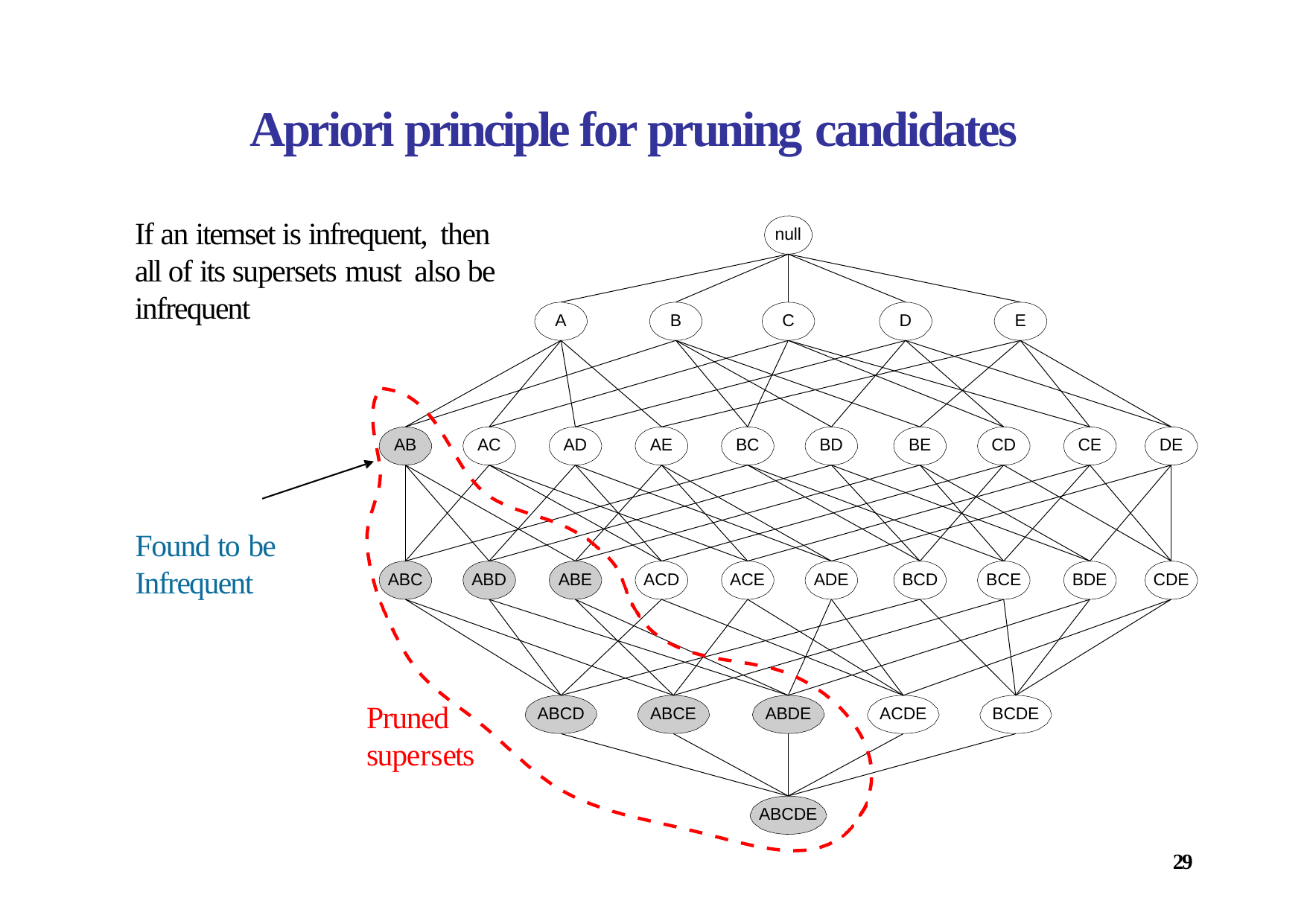

# Apriori principle for pruning candidates
If an itemset is infrequent,  then all of its supersets must  also be infrequent

null

A
B
C
D
E

AB
AC
AD
AE
BC
BD
BE
CD
CE
DE

Found to be  Infrequent

ABC
ABD
ABE
ACD
ACE
ADE
BCD
BCE
BDE
CDE

Pruned  supersets
ABCD
ABCE
ABDE
ACDE
BCDE

ABCDE

29